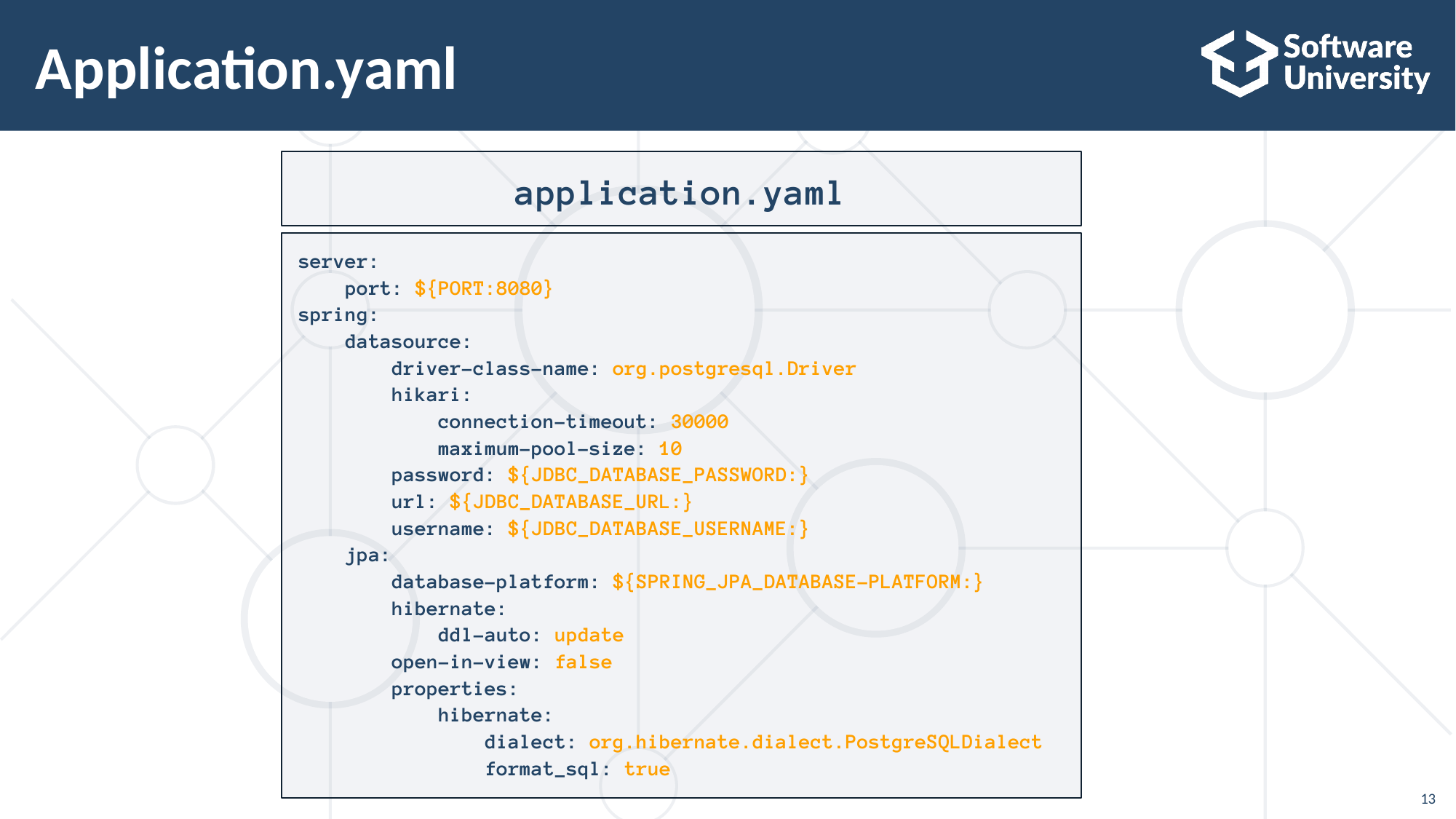

# Application.yaml
application.yaml
server:
    port: ${PORT:8080}
spring:
    datasource:
        driver-class-name: org.postgresql.Driver
        hikari:
            connection-timeout: 30000
            maximum-pool-size: 10
        password: ${JDBC_DATABASE_PASSWORD:}
        url: ${JDBC_DATABASE_URL:}
        username: ${JDBC_DATABASE_USERNAME:}
    jpa:
        database-platform: ${SPRING_JPA_DATABASE-PLATFORM:}
        hibernate:
            ddl-auto: update
        open-in-view: false
        properties:
            hibernate:
                dialect: org.hibernate.dialect.PostgreSQLDialect
                format_sql: true
13